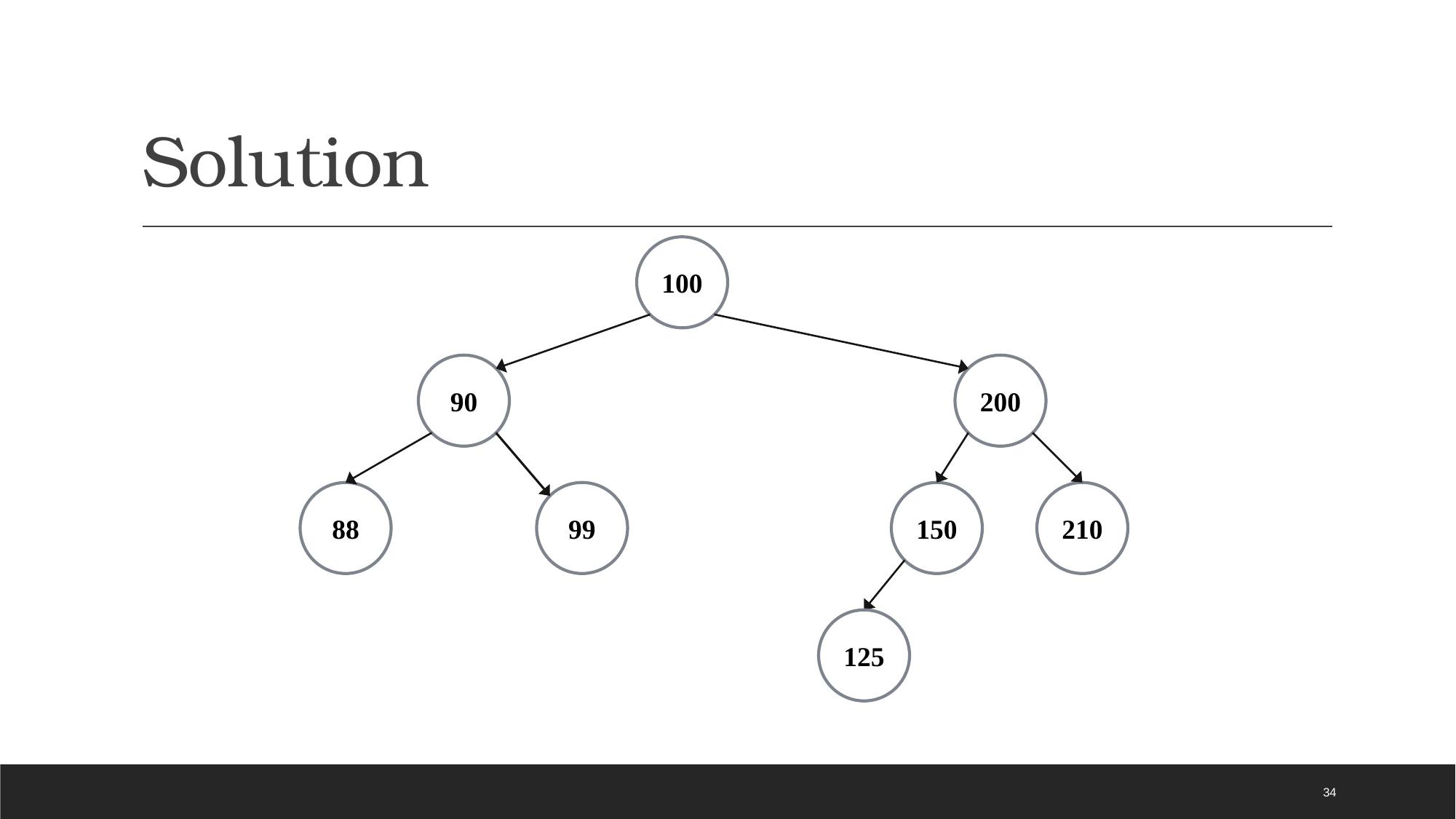

# Solution
100

90
200
88
99
150
210
125
34